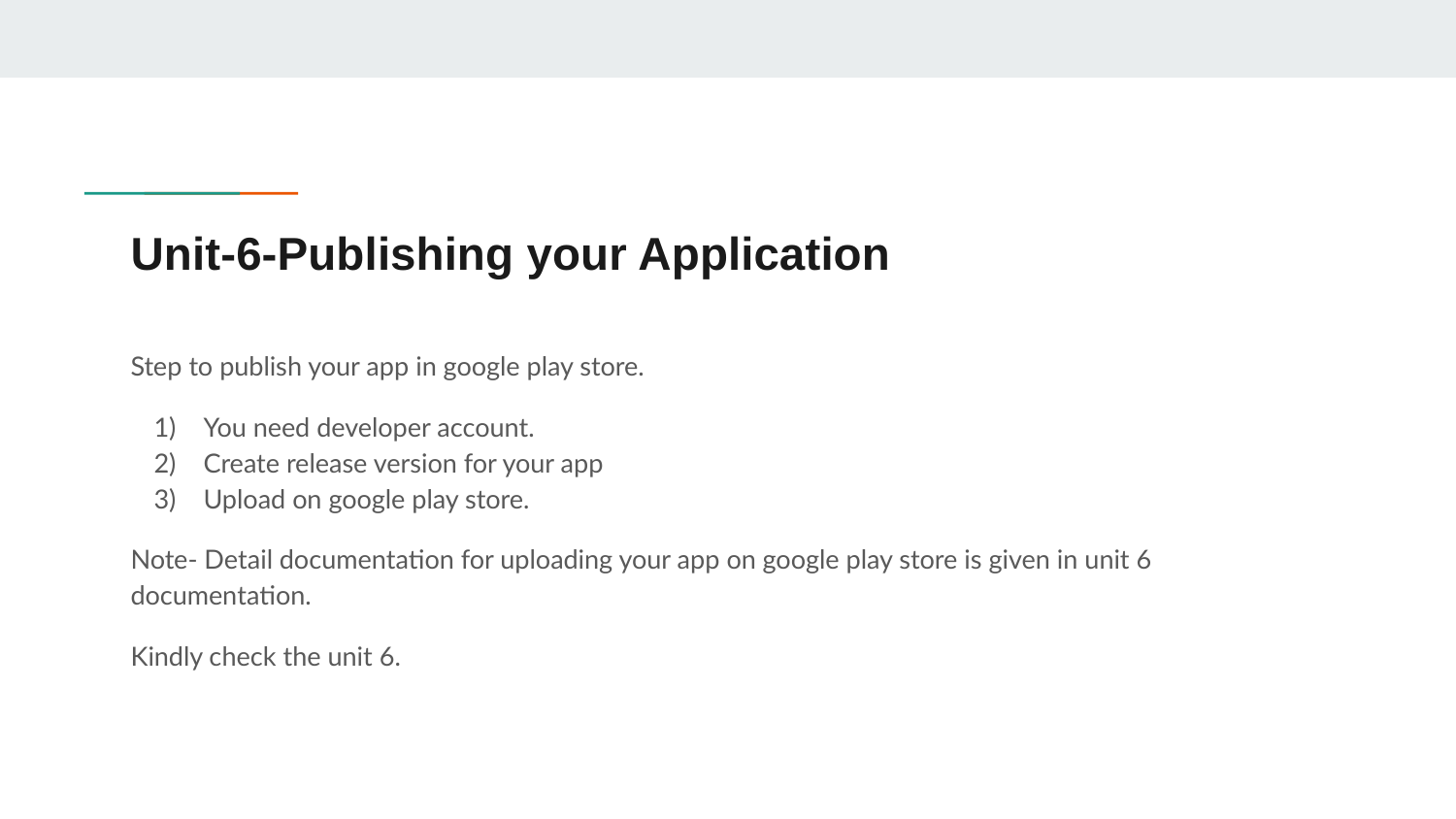

# Unit-6-Publishing your Application
Step to publish your app in google play store.
You need developer account.
Create release version for your app
Upload on google play store.
Note- Detail documentation for uploading your app on google play store is given in unit 6 documentation.
Kindly check the unit 6.